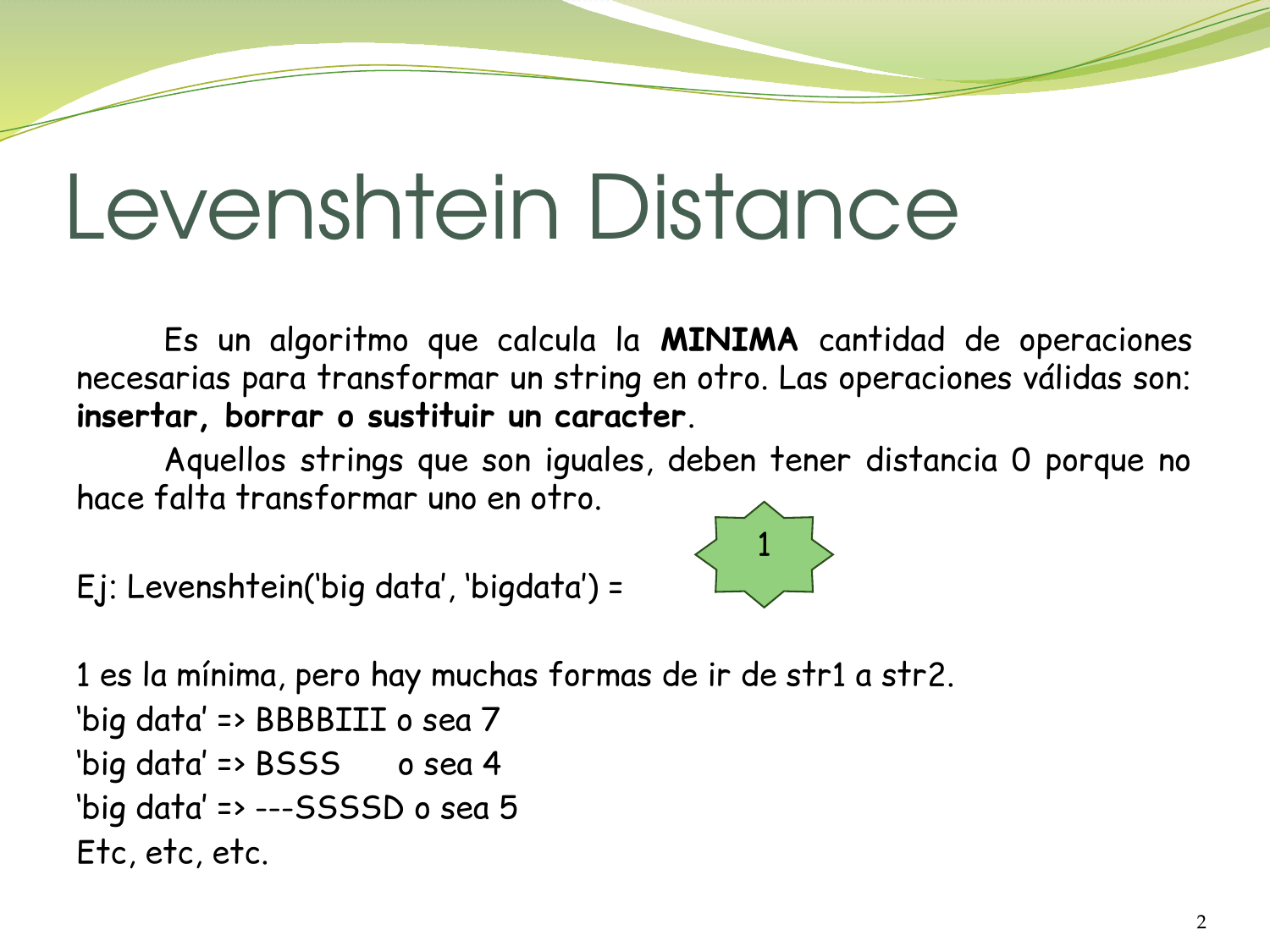

# Levenshtein Distance

	Es un algoritmo que calcula la MINIMA cantidad de operaciones necesarias para transformar un string en otro. Las operaciones válidas son: insertar, borrar o sustituir un caracter.
	Aquellos strings que son iguales, deben tener distancia 0 porque no hace falta transformar uno en otro.

Ej: Levenshtein(‘big data’, ‘bigdata’) =

1 es la mínima, pero hay muchas formas de ir de str1 a str2.
‘big data’ => BBBBIII o sea 7
‘big data’ => BSSS      o sea 4
‘big data’ => ---SSSSD o sea 5
Etc, etc, etc.
1
2